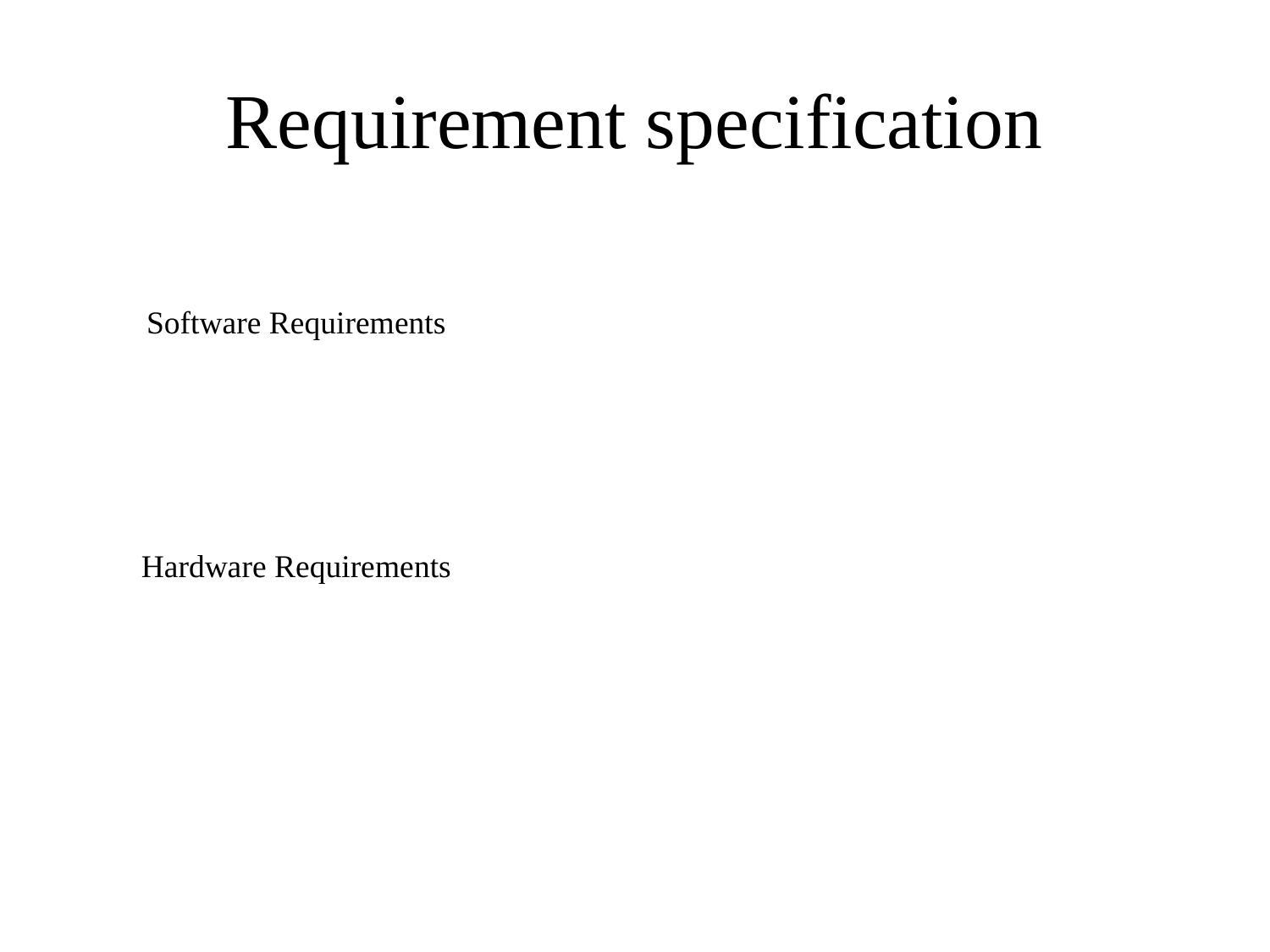

# Requirement specification
Software Requirements
Hardware Requirements